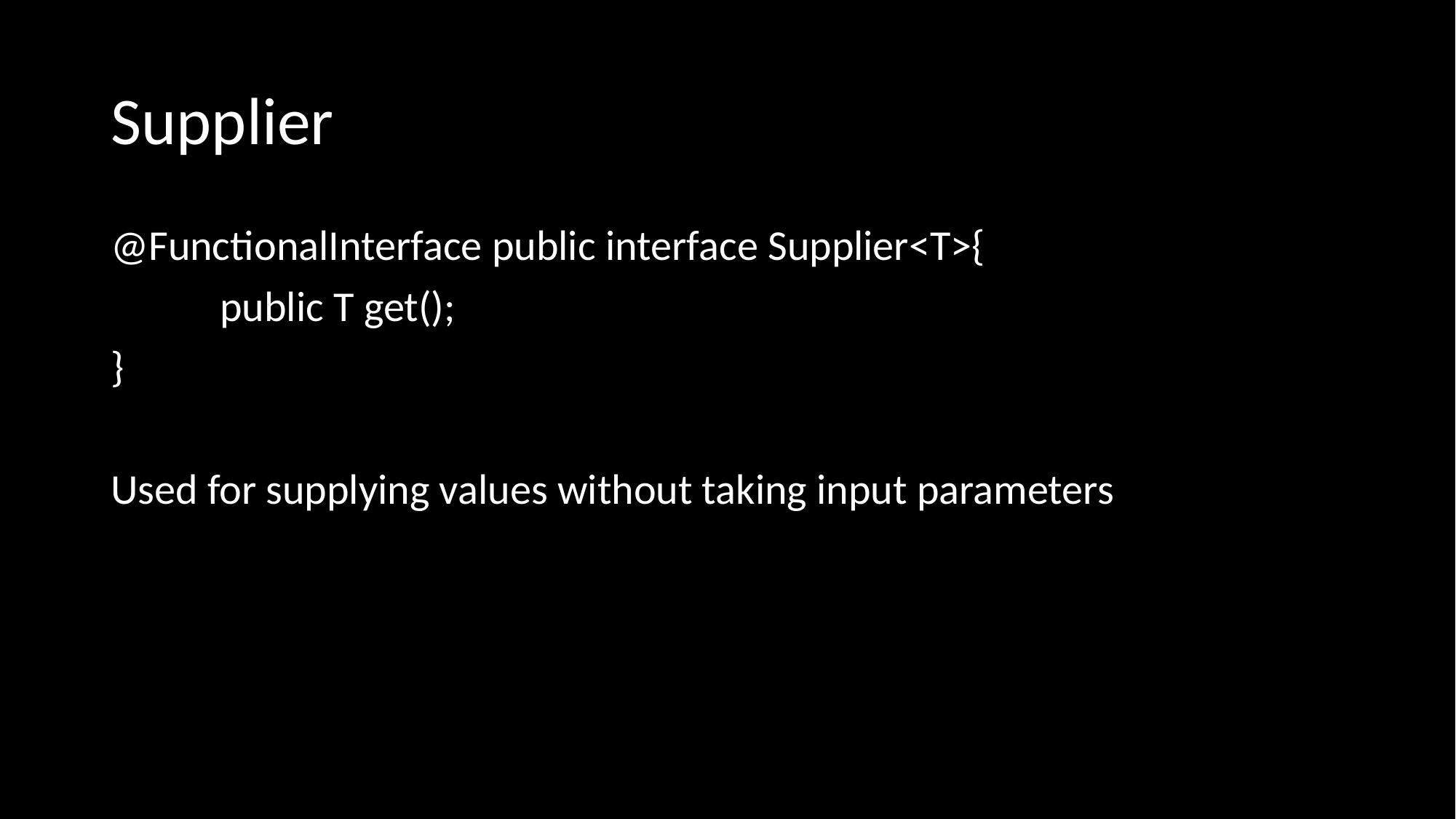

# Supplier
@FunctionalInterface public interface Supplier<T>{
	public T get();
}

Used for supplying values without taking input parameters